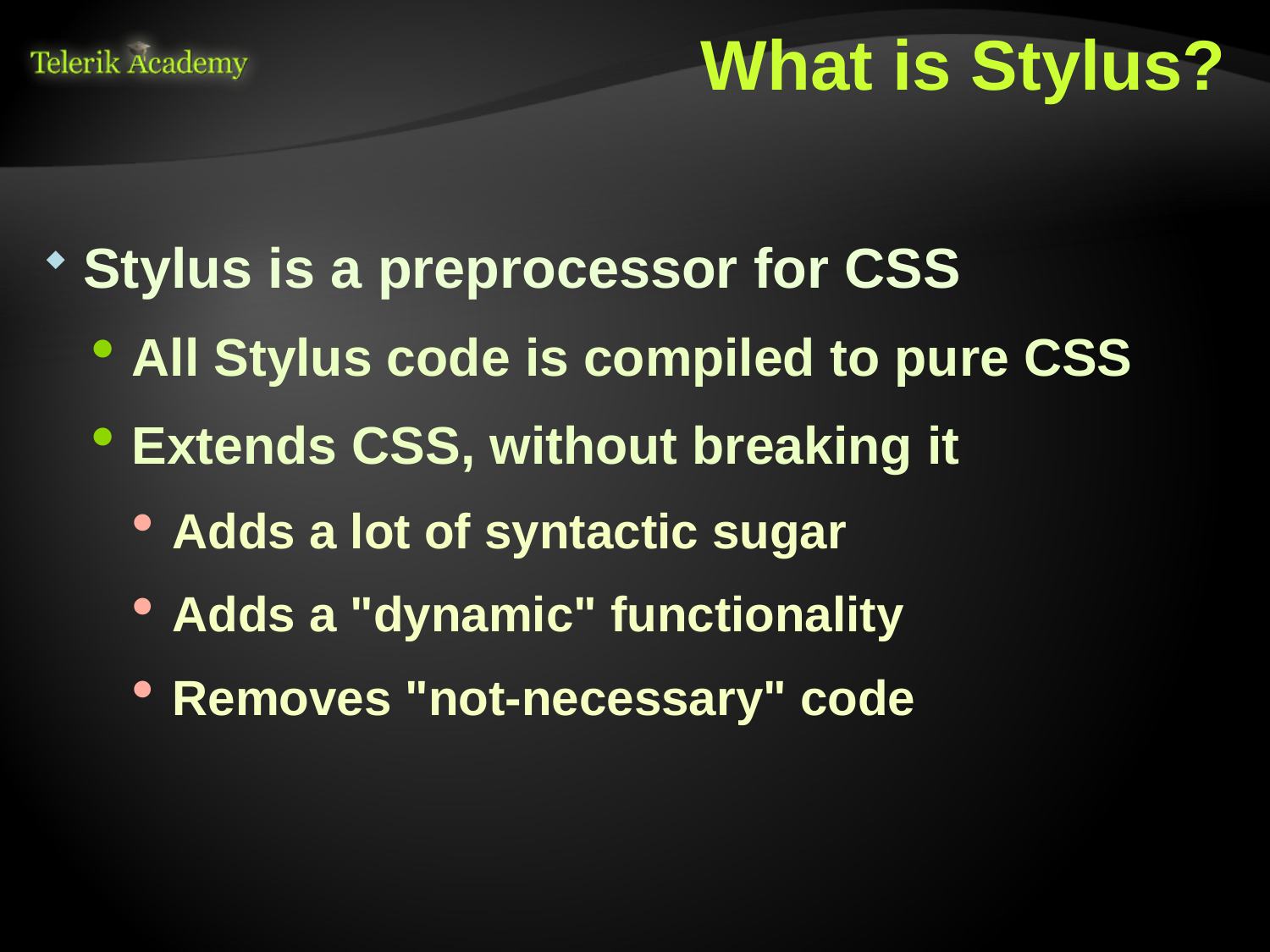

# What is Stylus?
Stylus is a preprocessor for CSS
All Stylus code is compiled to pure CSS
Extends CSS, without breaking it
Adds a lot of syntactic sugar
Adds a "dynamic" functionality
Removes "not-necessary" code